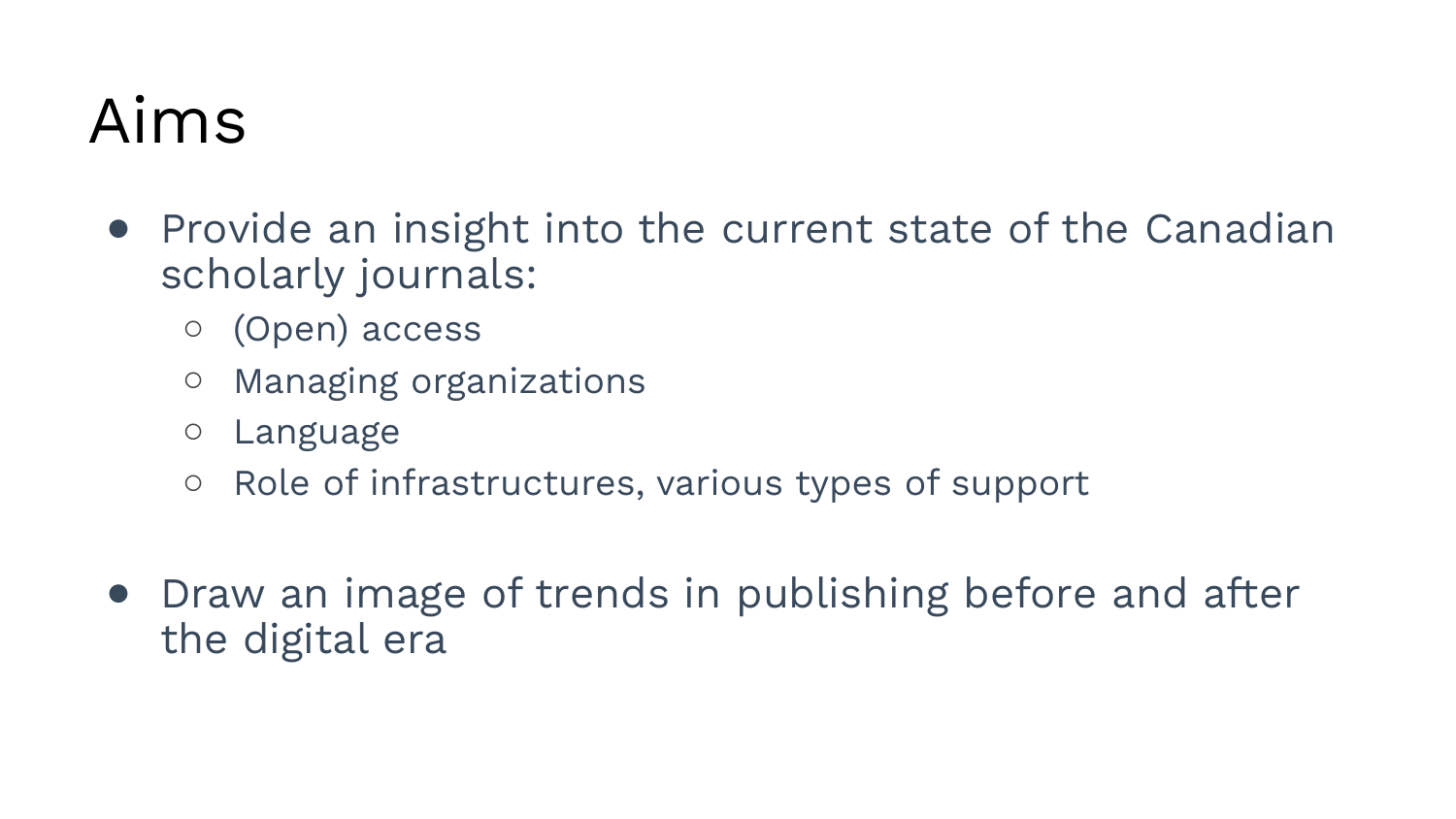

# Aims
Provide an insight into the current state of the Canadian scholarly journals:
(Open) access
Managing organizations
Language
Role of infrastructures, various types of support

Draw an image of trends in publishing before and after the digital era